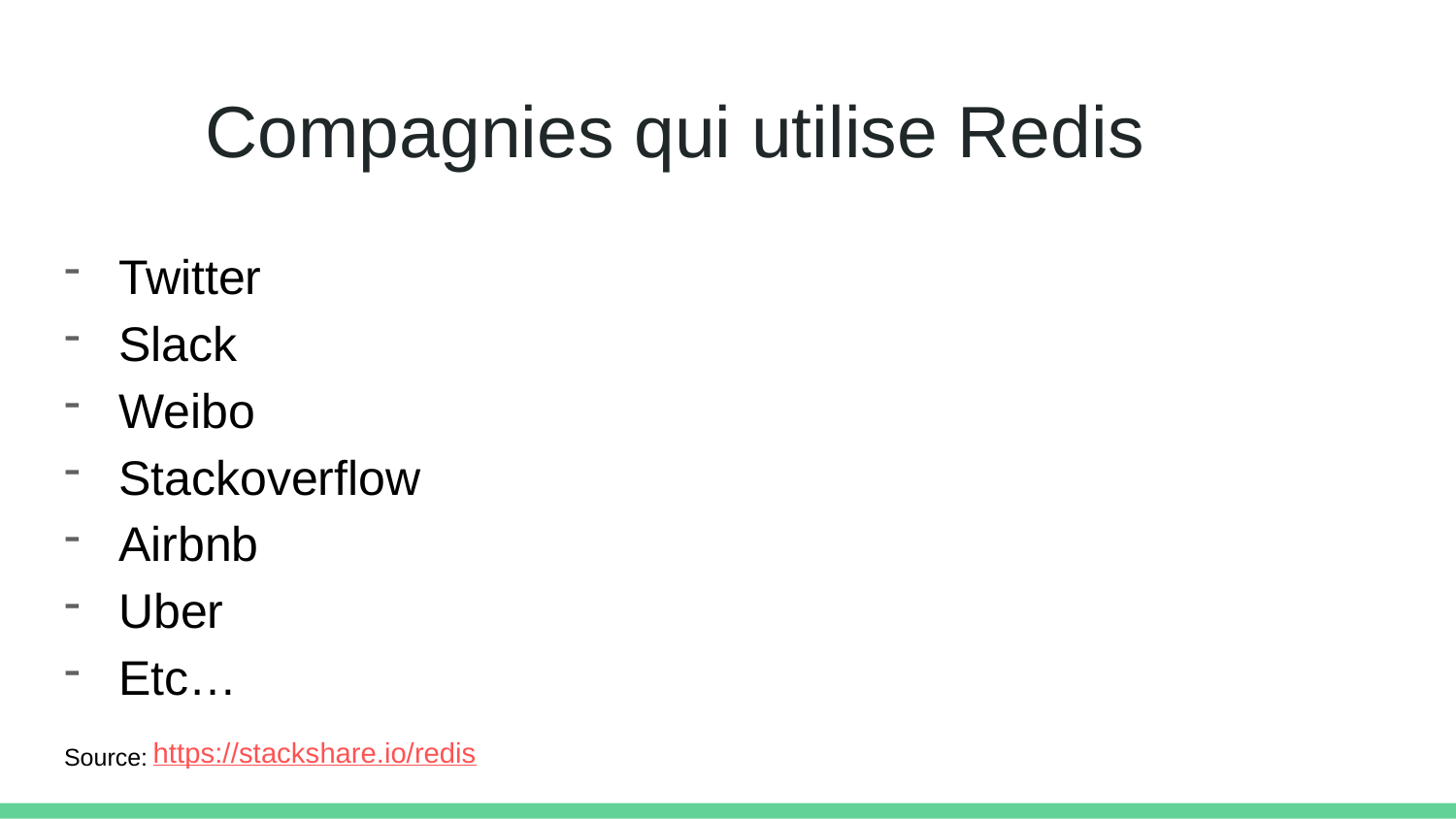

# Compagnies qui utilise Redis
Twitter
Slack
Weibo
Stackoverflow
Airbnb
Uber
Etc…
Source:
https://stackshare.io/redis